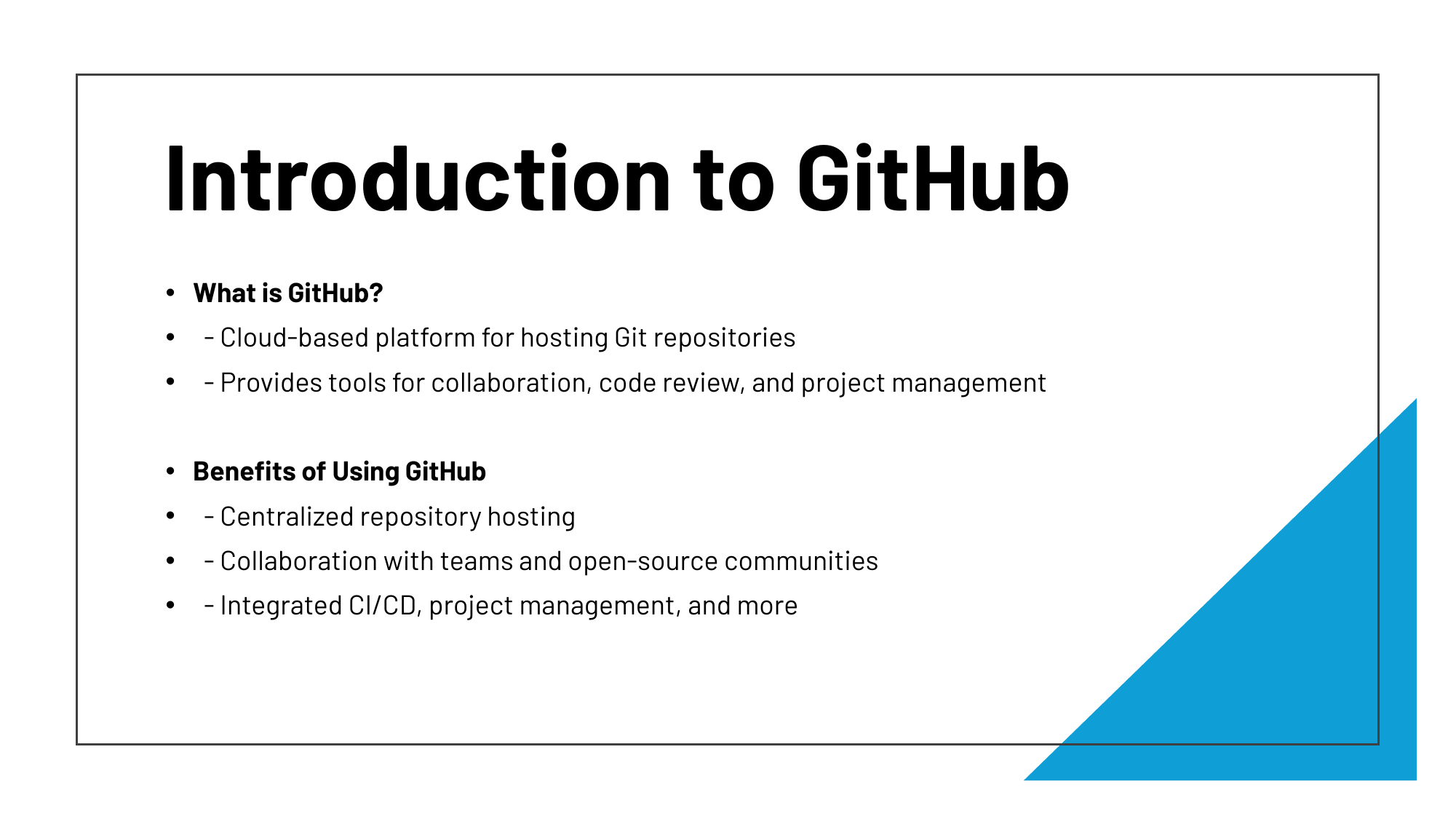

# Introduction to GitHub

What is GitHub?
  - Cloud-based platform for hosting Git repositories
  - Provides tools for collaboration, code review, and project management

Benefits of Using GitHub
  - Centralized repository hosting
  - Collaboration with teams and open-source communities
  - Integrated CI/CD, project management, and more